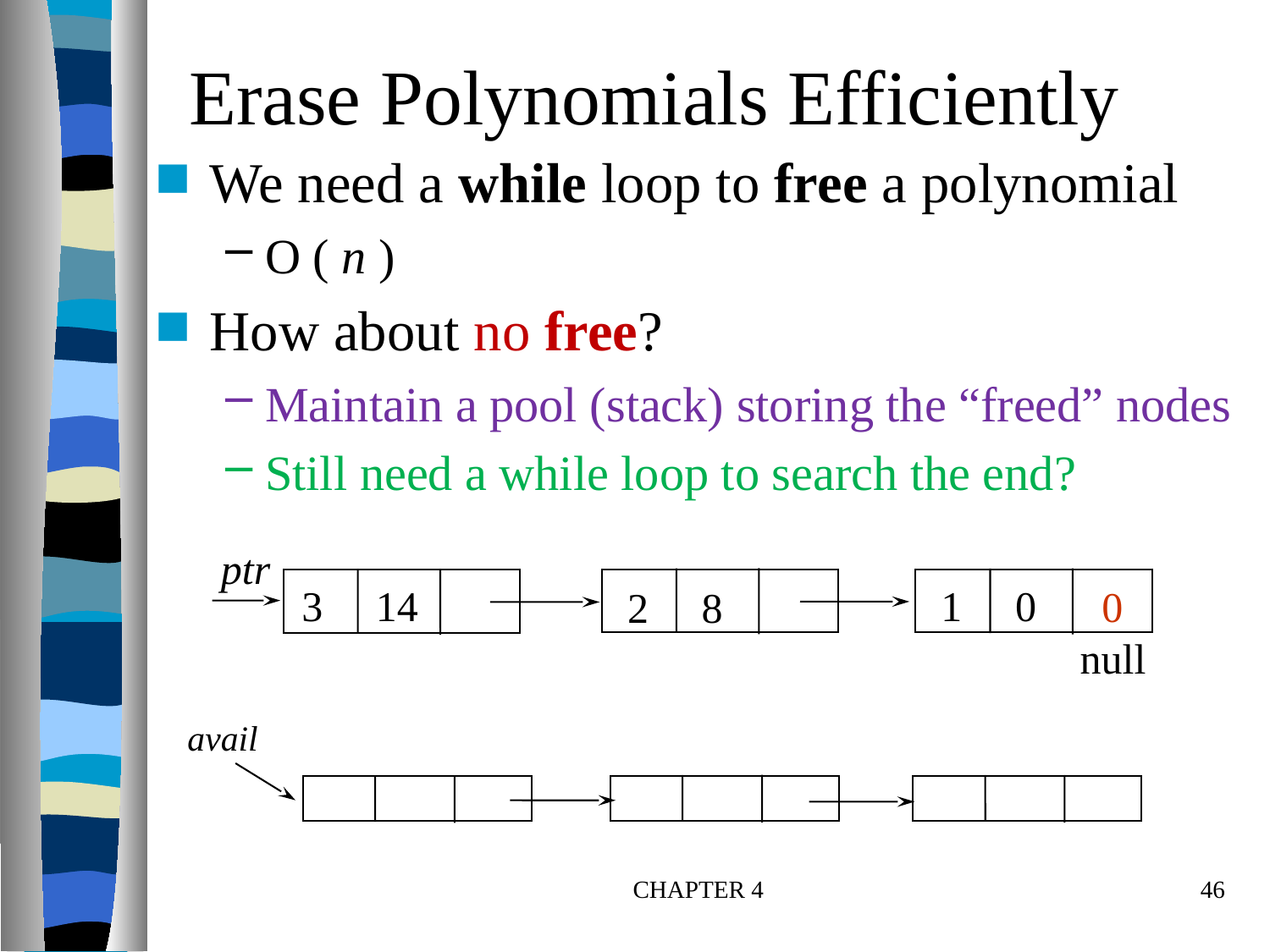

# Erase Polynomials Efficiently
We need a while loop to free a polynomial
O ( n )
How about no free?
Maintain a pool (stack) storing the “freed” nodes
Still need a while loop to search the end?
ptr

1     0
3     14
0
2     8

null
avail

CHAPTER 4
46